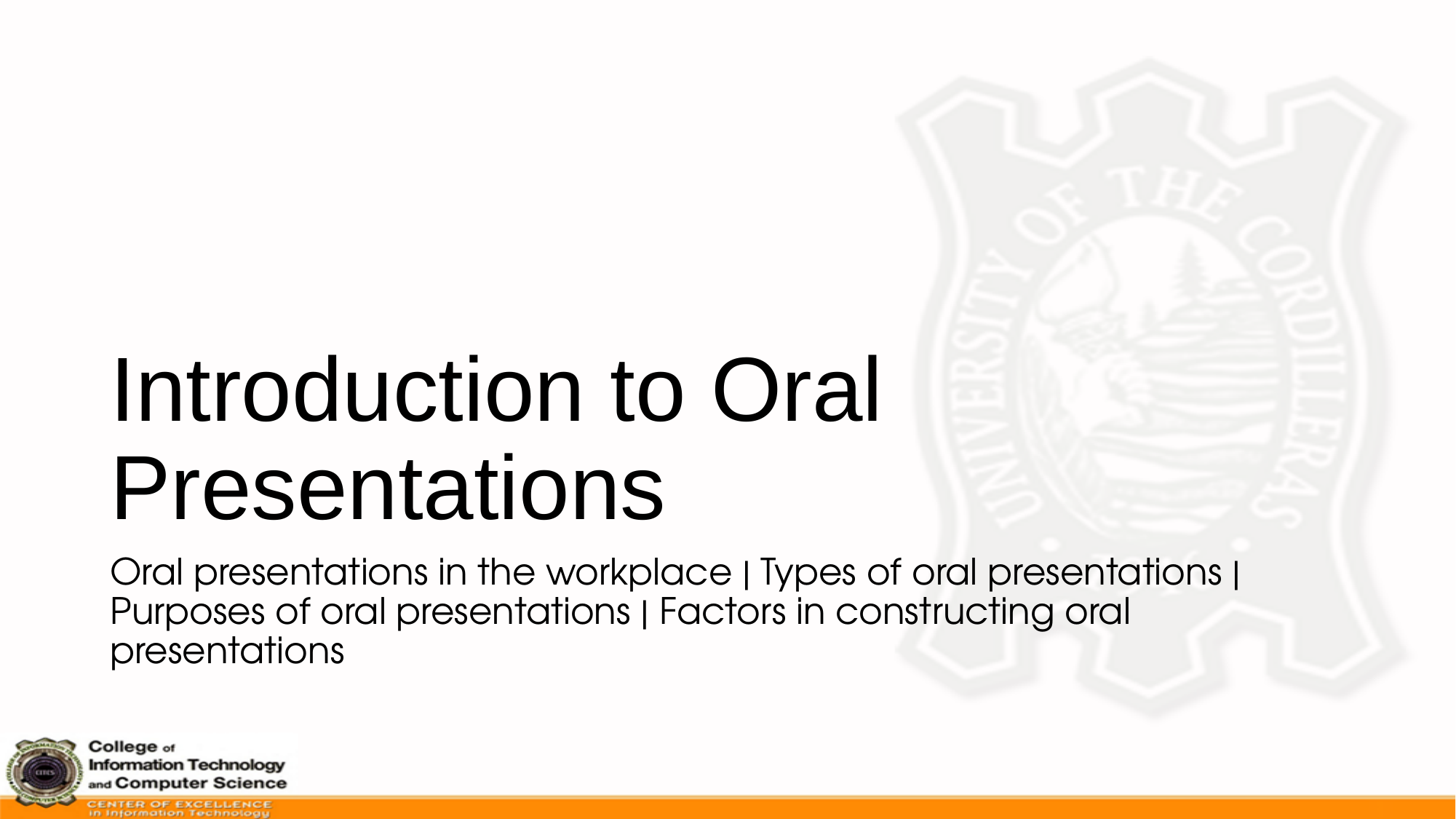

# Introduction to Oral Presentations
Oral presentations in the workplace | Types of oral presentations | Purposes of oral presentations | Factors in constructing oral presentations